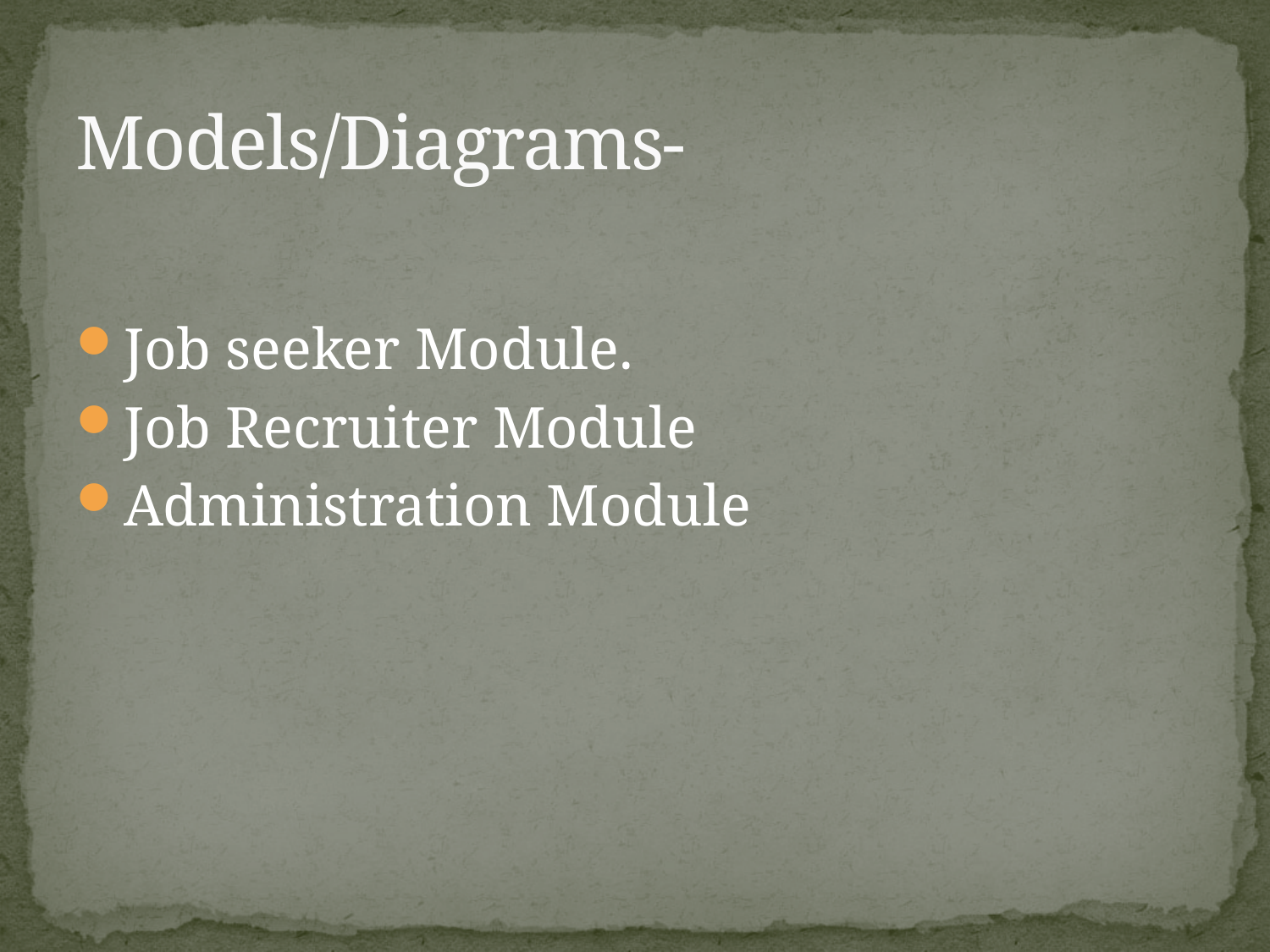

# Models/Diagrams-
Job seeker Module.
Job Recruiter Module
Administration Module